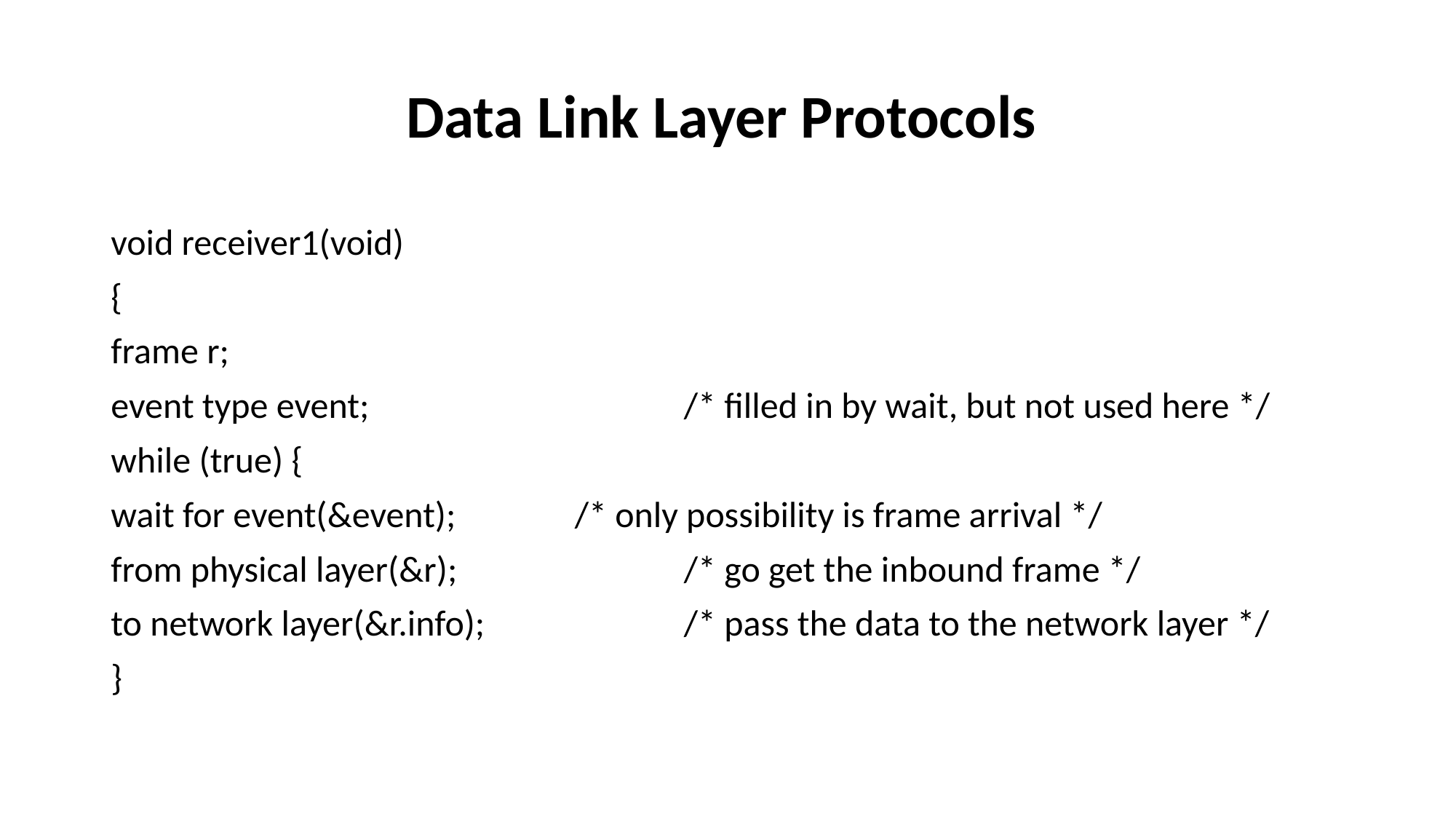

# Data Link Layer Protocols
void receiver1(void)
{
frame r;
event type event; 			/* filled in by wait, but not used here */
while (true) {
wait for event(&event);		/* only possibility is frame arrival */
from physical layer(&r); 		/* go get the inbound frame */
to network layer(&r.info); 		/* pass the data to the network layer */
}